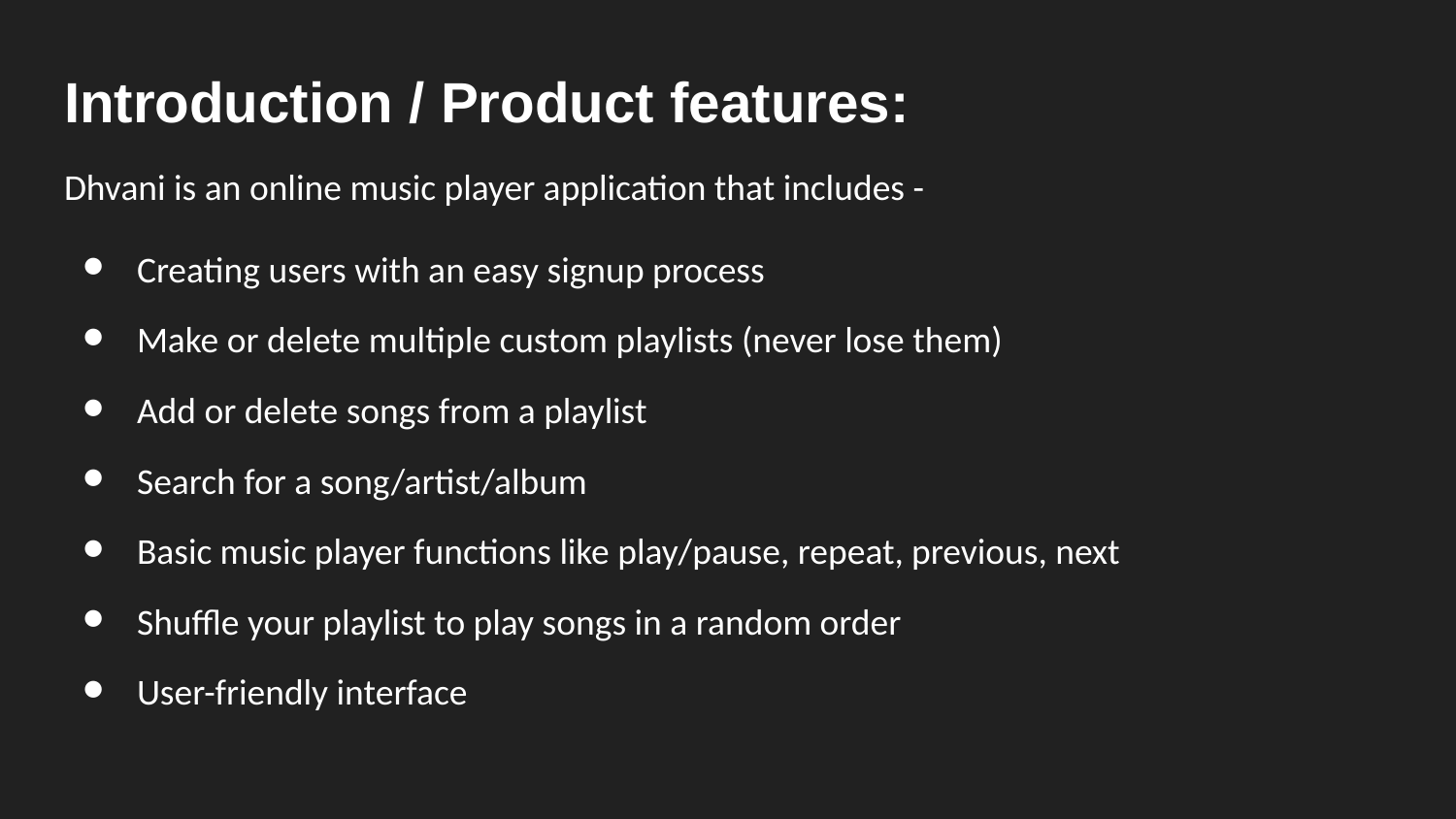

# Introduction / Product features:
Dhvani is an online music player application that includes -
Creating users with an easy signup process
Make or delete multiple custom playlists (never lose them)
Add or delete songs from a playlist
Search for a song/artist/album
Basic music player functions like play/pause, repeat, previous, next
Shuffle your playlist to play songs in a random order
User-friendly interface